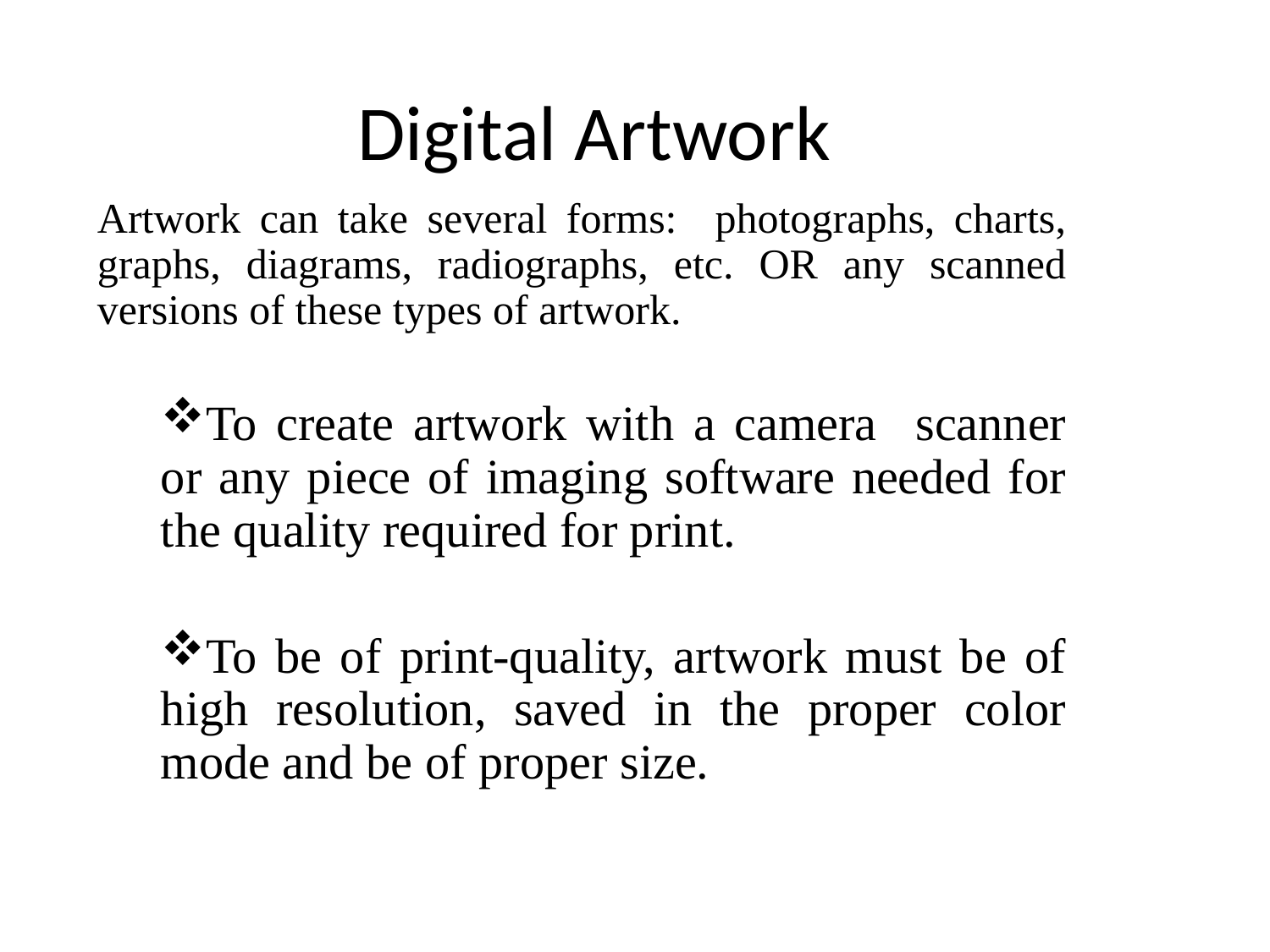

# Digital Artwork
Artwork can take several forms:  photographs, charts, graphs, diagrams, radiographs, etc. OR any scanned versions of these types of artwork.

To create artwork with a camera  scanner or any piece of imaging software needed for the quality required for print.

To be of print-quality, artwork must be of high resolution, saved in the proper color mode and be of proper size.